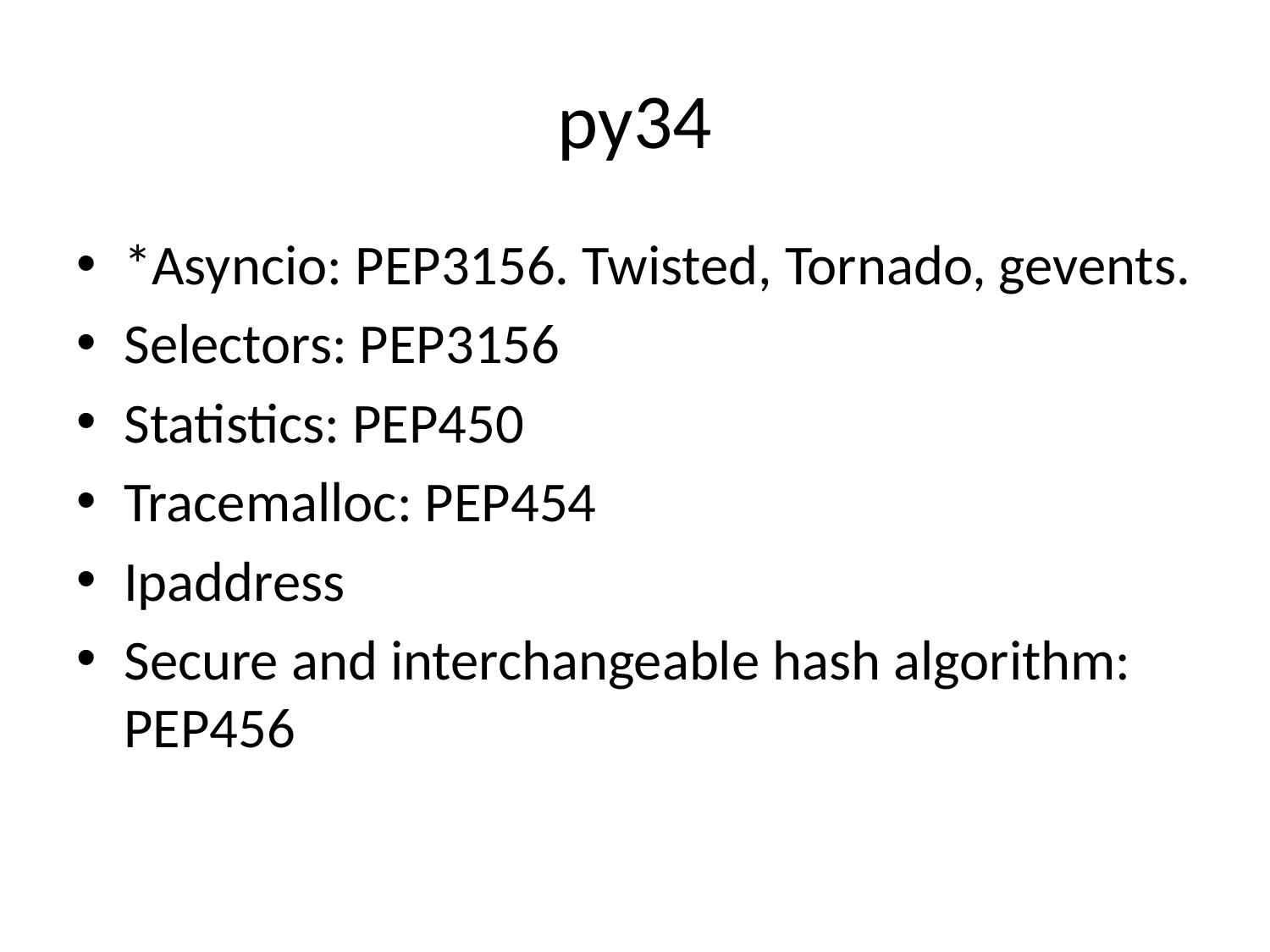

# py34
*Asyncio: PEP3156. Twisted, Tornado, gevents.
Selectors: PEP3156
Statistics: PEP450
Tracemalloc: PEP454
Ipaddress
Secure and interchangeable hash algorithm: PEP456